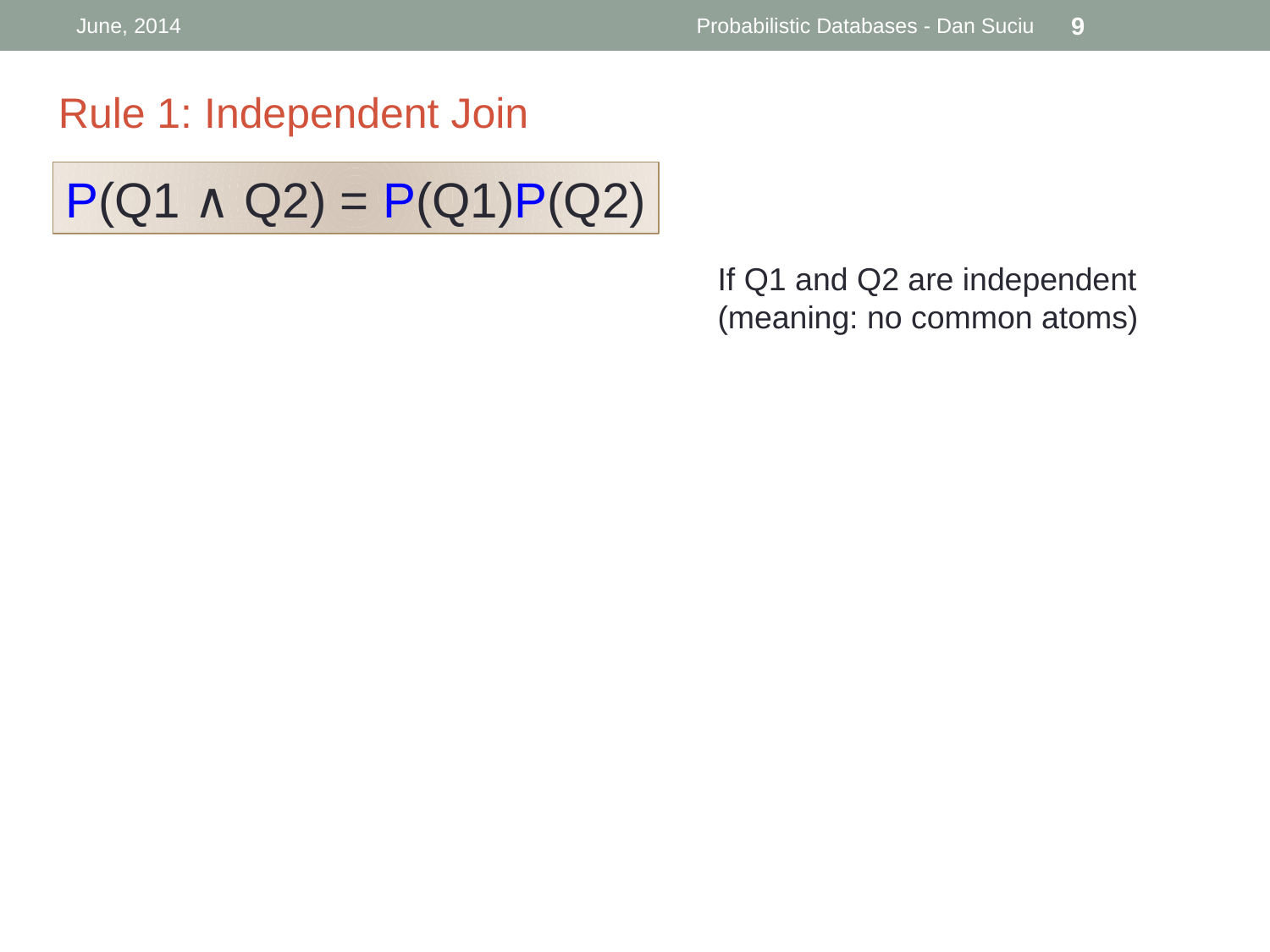

June, 2014
Probabilistic Databases - Dan Suciu
9
Rule 1: Independent Join
P(Q1 ∧ Q2) = P(Q1)P(Q2)
If Q1 and Q2 are independent
(meaning: no common atoms)